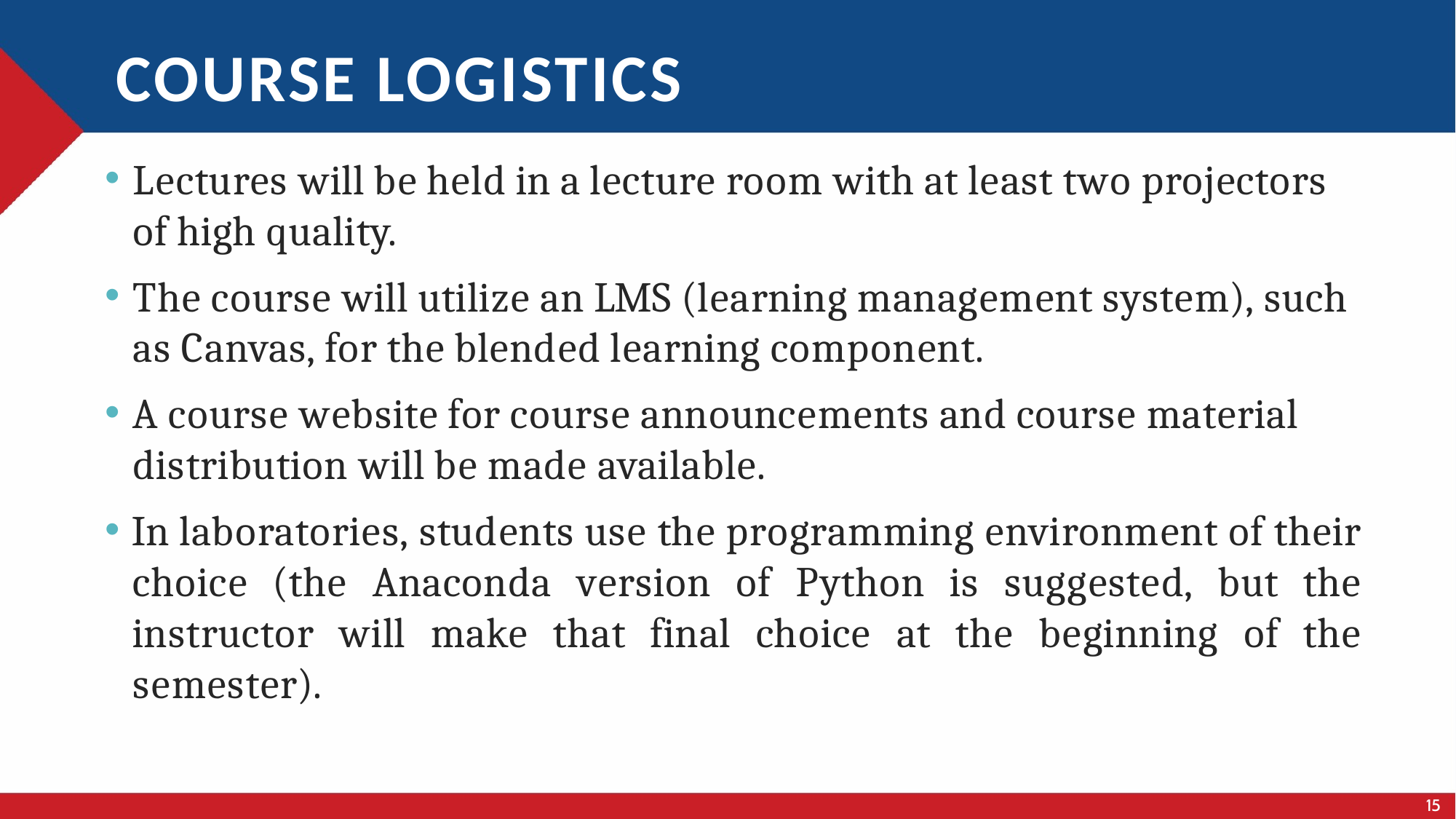

# Course logistics
Lectures will be held in a lecture room with at least two projectors of high quality.
The course will utilize an LMS (learning management system), such as Canvas, for the blended learning component.
A course website for course announcements and course material distribution will be made available.
In laboratories, students use the programming environment of their choice (the Anaconda version of Python is suggested, but the instructor will make that final choice at the beginning of the semester).
15